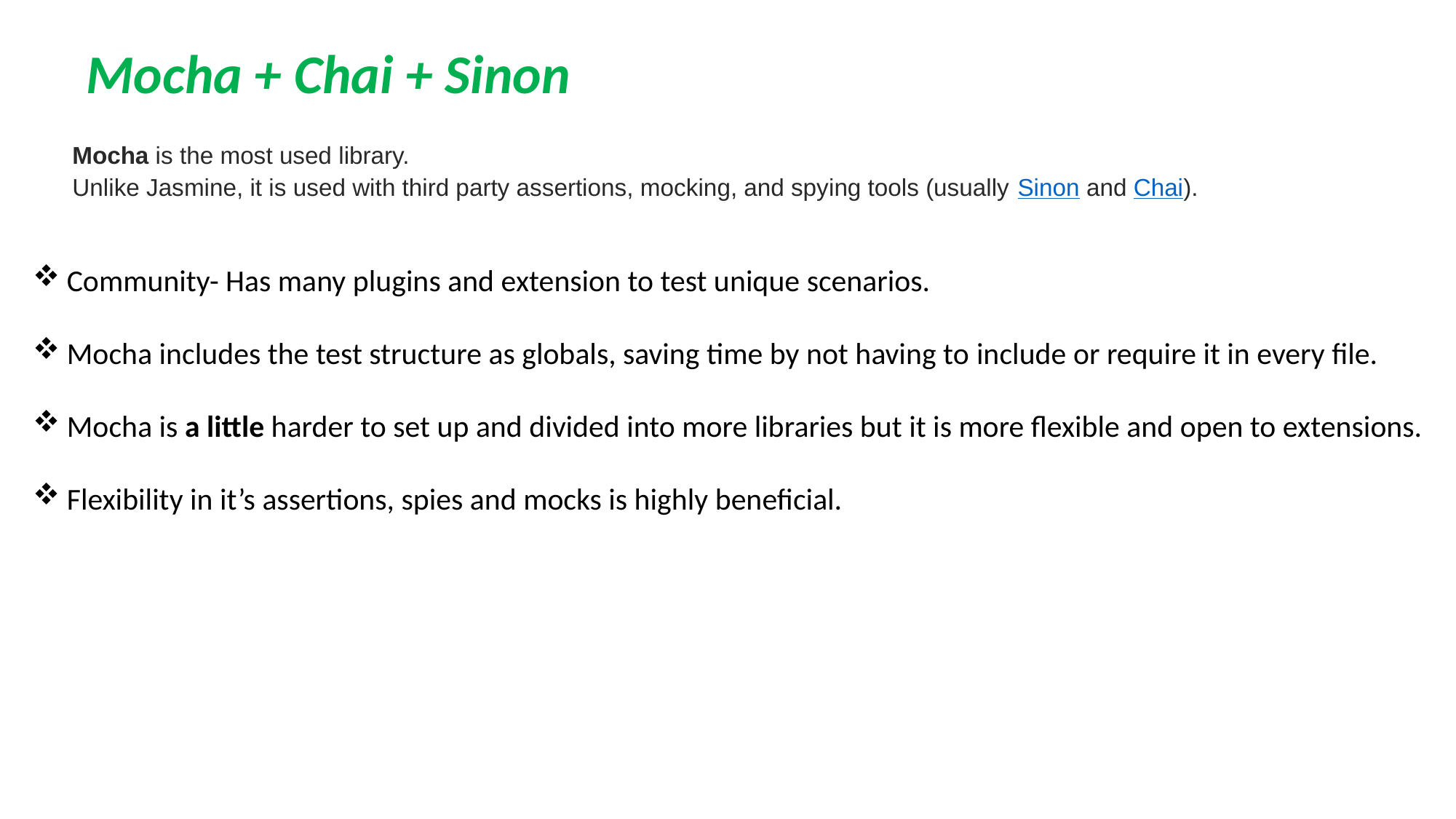

Mocha + Chai + Sinon
Mocha is the most used library.
Unlike Jasmine, it is used with third party assertions, mocking, and spying tools (usually Sinon and Chai).

Community- Has many plugins and extension to test unique scenarios.

Mocha includes the test structure as globals, saving time by not having to include or require it in every file.

Mocha is a little harder to set up and divided into more libraries but it is more flexible and open to extensions.

Flexibility in it’s assertions, spies and mocks is highly beneficial.